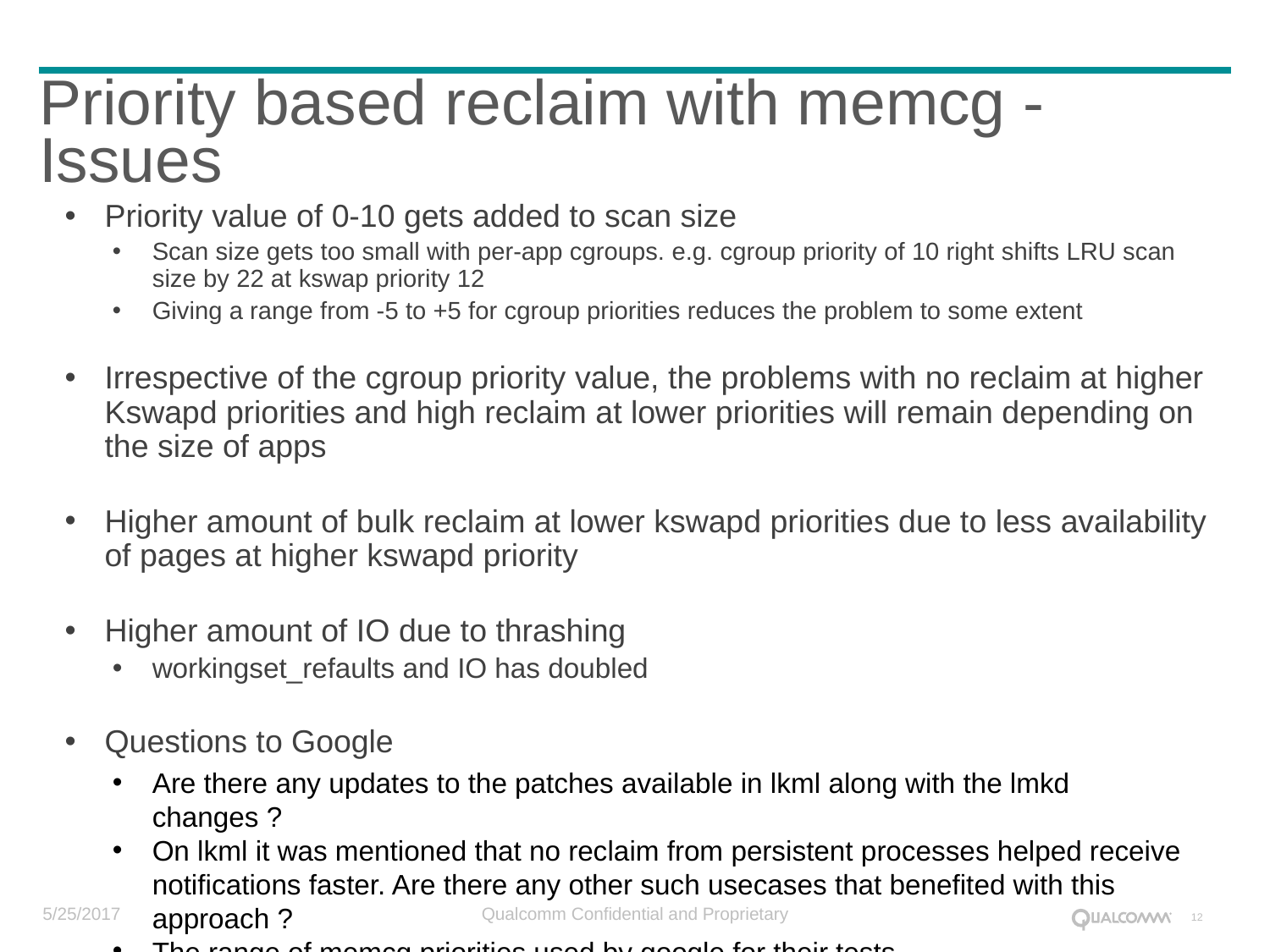

# Priority based reclaim with memcg - Issues
Priority value of 0-10 gets added to scan size
Scan size gets too small with per-app cgroups. e.g. cgroup priority of 10 right shifts LRU scan size by 22 at kswap priority 12
Giving a range from -5 to +5 for cgroup priorities reduces the problem to some extent

Irrespective of the cgroup priority value, the problems with no reclaim at higher Kswapd priorities and high reclaim at lower priorities will remain depending on the size of apps

Higher amount of bulk reclaim at lower kswapd priorities due to less availability of pages at higher kswapd priority

Higher amount of IO due to thrashing
workingset_refaults and IO has doubled

Questions to Google
Are there any updates to the patches available in lkml along with the lmkd changes ?
On lkml it was mentioned that no reclaim from persistent processes helped receive notifications faster. Are there any other such usecases that benefited with this approach ?
The range of memcg priorities used by google for their tests